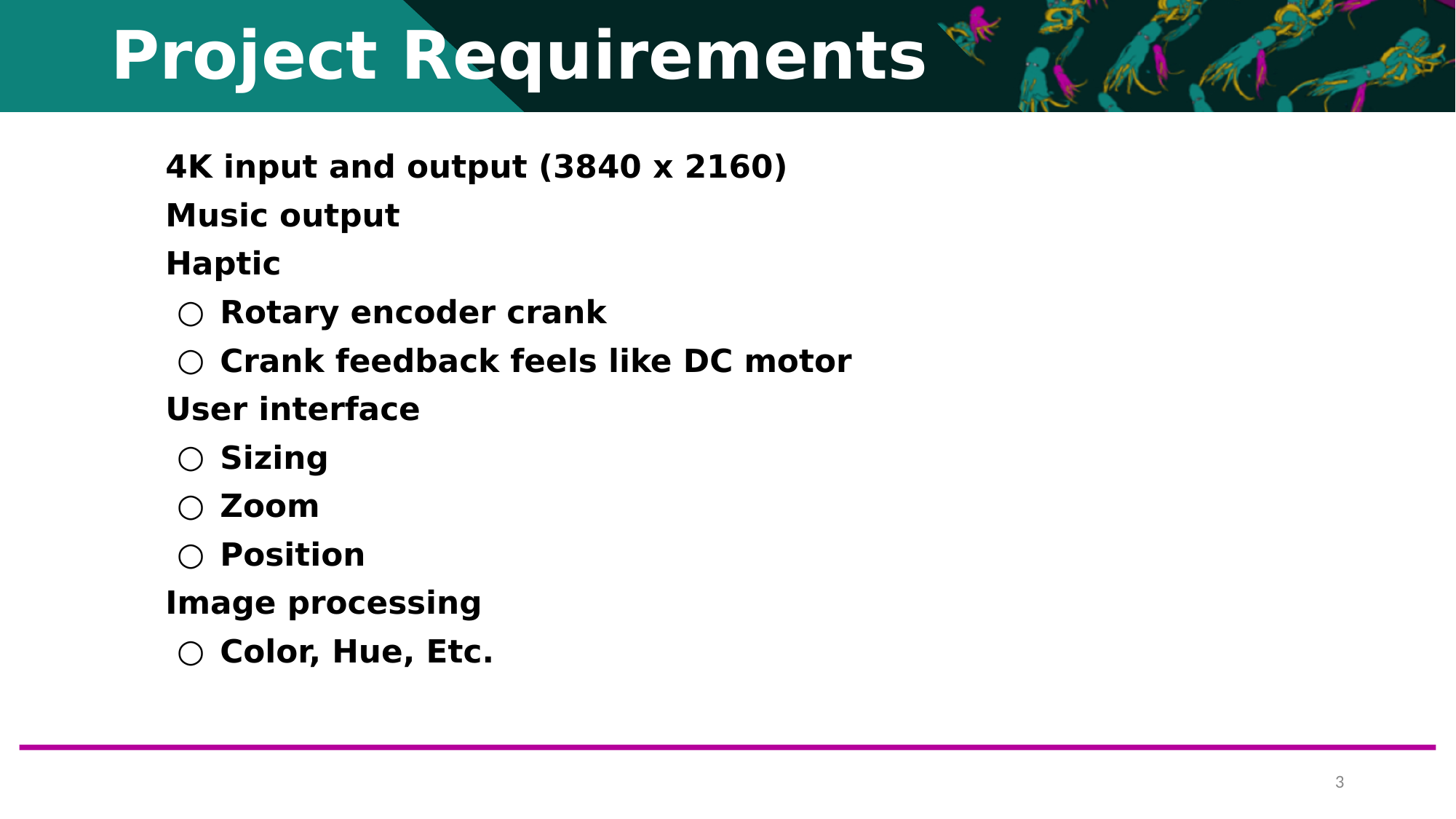

Project Requirements
4K input and output (3840 x 2160)
Music output
Haptic
Rotary encoder crank
Crank feedback feels like DC motor
User interface
Sizing
Zoom
Position
Image processing
Color, Hue, Etc.
3